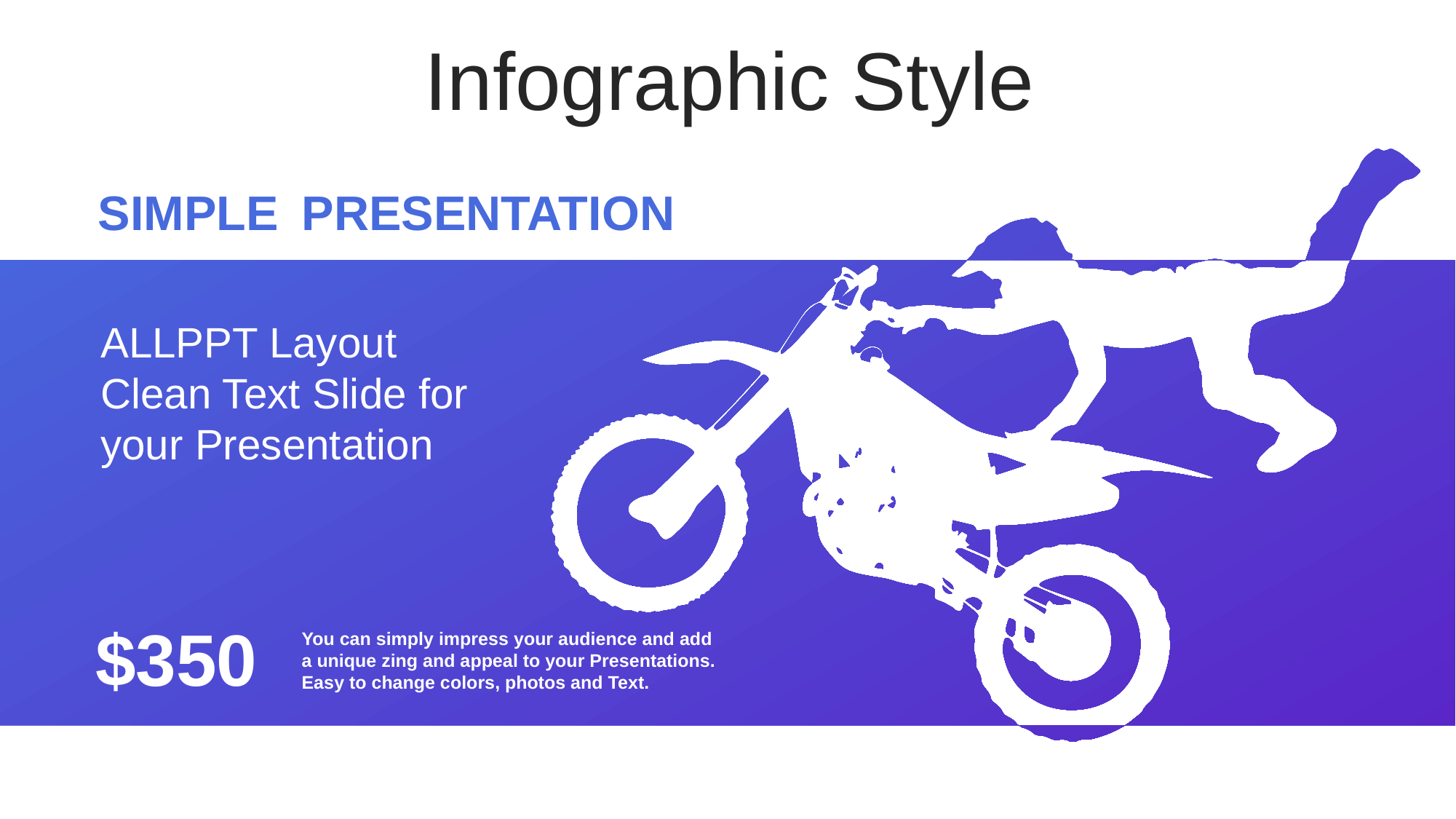

Infographic Style

SIMPLE
PRESENTATION
ALLPPT Layout
Clean Text Slide for your Presentation
$350
You can simply impress your audience and add a unique zing and appeal to your Presentations. Easy to change colors, photos and Text.